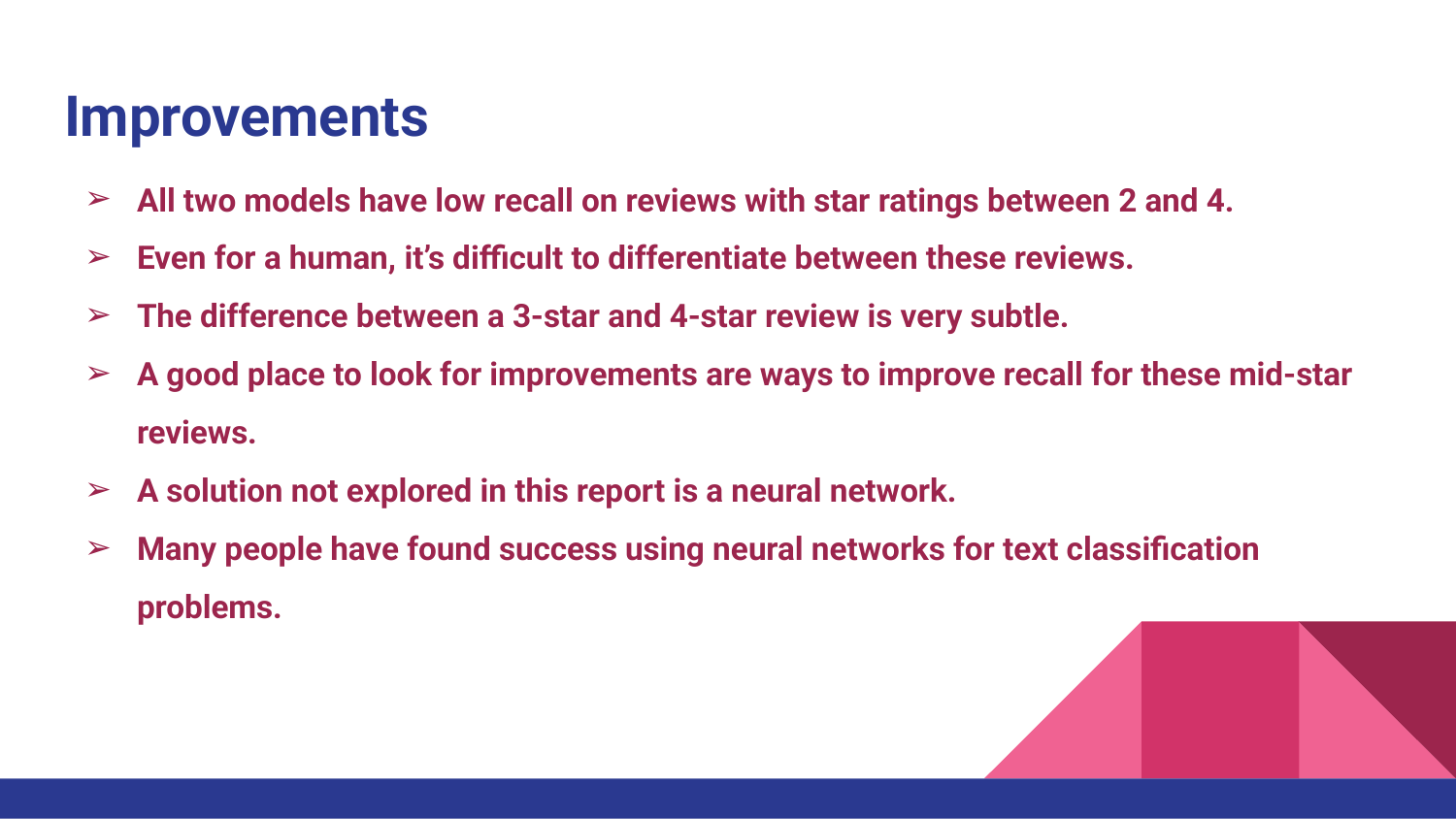

# Improvements
All two models have low recall on reviews with star ratings between 2 and 4.
Even for a human, it’s difficult to differentiate between these reviews.
The difference between a 3-star and 4-star review is very subtle.
A good place to look for improvements are ways to improve recall for these mid-star reviews.
A solution not explored in this report is a neural network.
Many people have found success using neural networks for text classification problems.